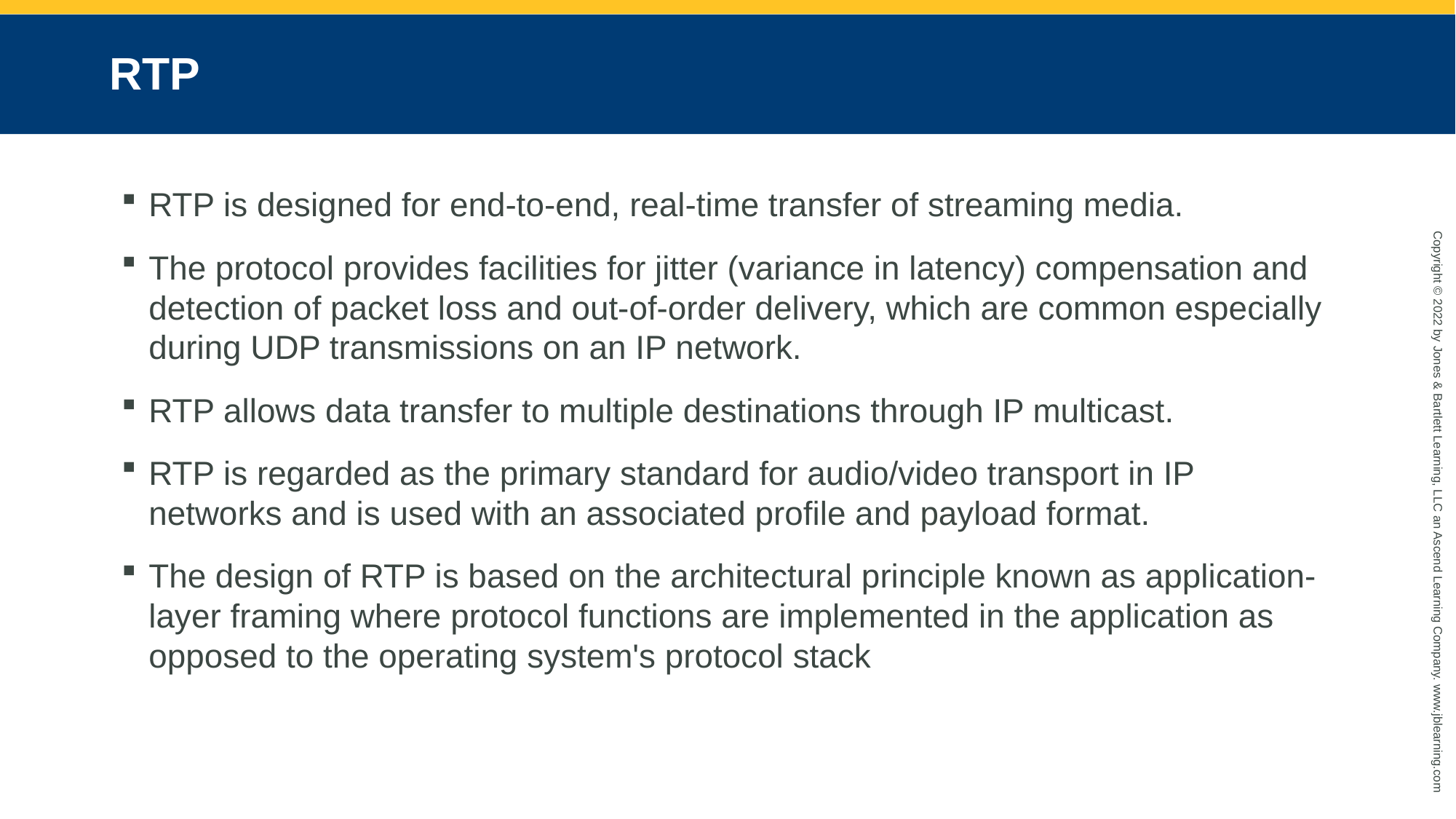

# RTP
RTP is designed for end-to-end, real-time transfer of streaming media.
The protocol provides facilities for jitter (variance in latency) compensation and detection of packet loss and out-of-order delivery, which are common especially during UDP transmissions on an IP network.
RTP allows data transfer to multiple destinations through IP multicast.
RTP is regarded as the primary standard for audio/video transport in IP networks and is used with an associated profile and payload format.
The design of RTP is based on the architectural principle known as application-layer framing where protocol functions are implemented in the application as opposed to the operating system's protocol stack